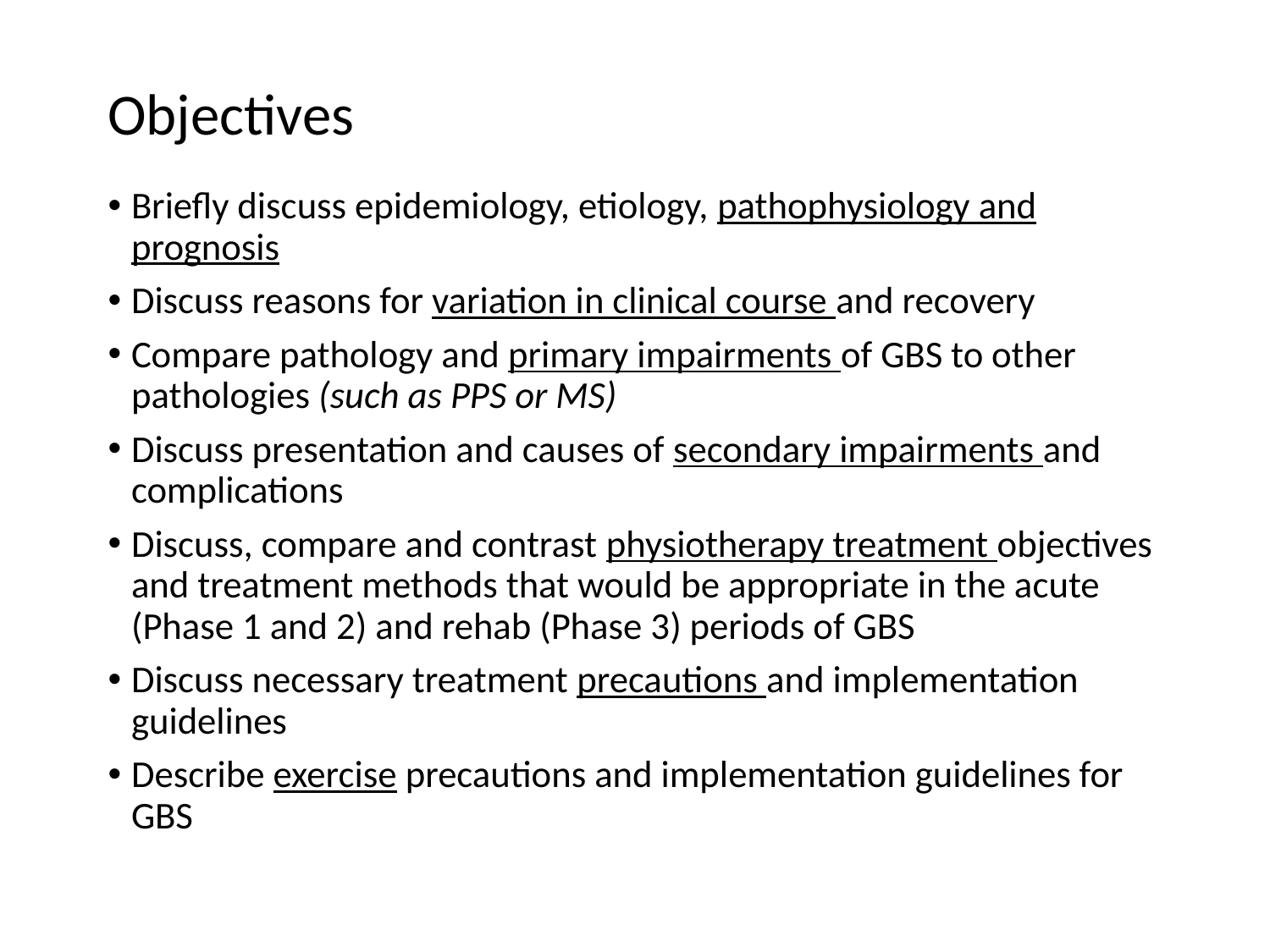

# Objectives
Briefly discuss epidemiology, etiology, pathophysiology and prognosis
Discuss reasons for variation in clinical course and recovery
Compare pathology and primary impairments of GBS to other pathologies (such as PPS or MS)
Discuss presentation and causes of secondary impairments and complications
Discuss, compare and contrast physiotherapy treatment objectives and treatment methods that would be appropriate in the acute (Phase 1 and 2) and rehab (Phase 3) periods of GBS
Discuss necessary treatment precautions and implementation guidelines
Describe exercise precautions and implementation guidelines for GBS